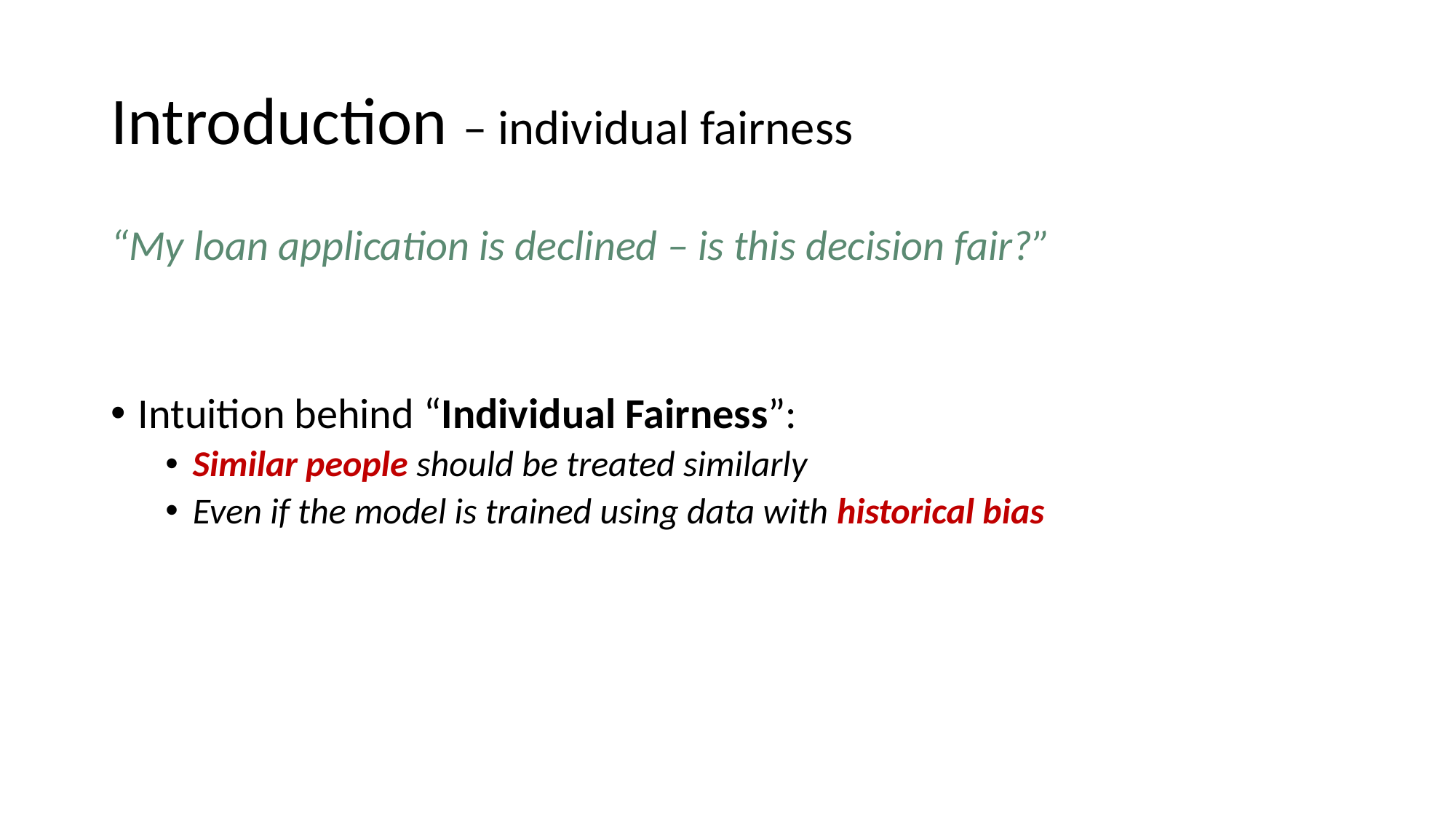

# Introduction – individual fairness
“My loan application is declined – is this decision fair?”

Intuition behind “Individual Fairness”:
Similar people should be treated similarly
Even if the model is trained using data with historical bias